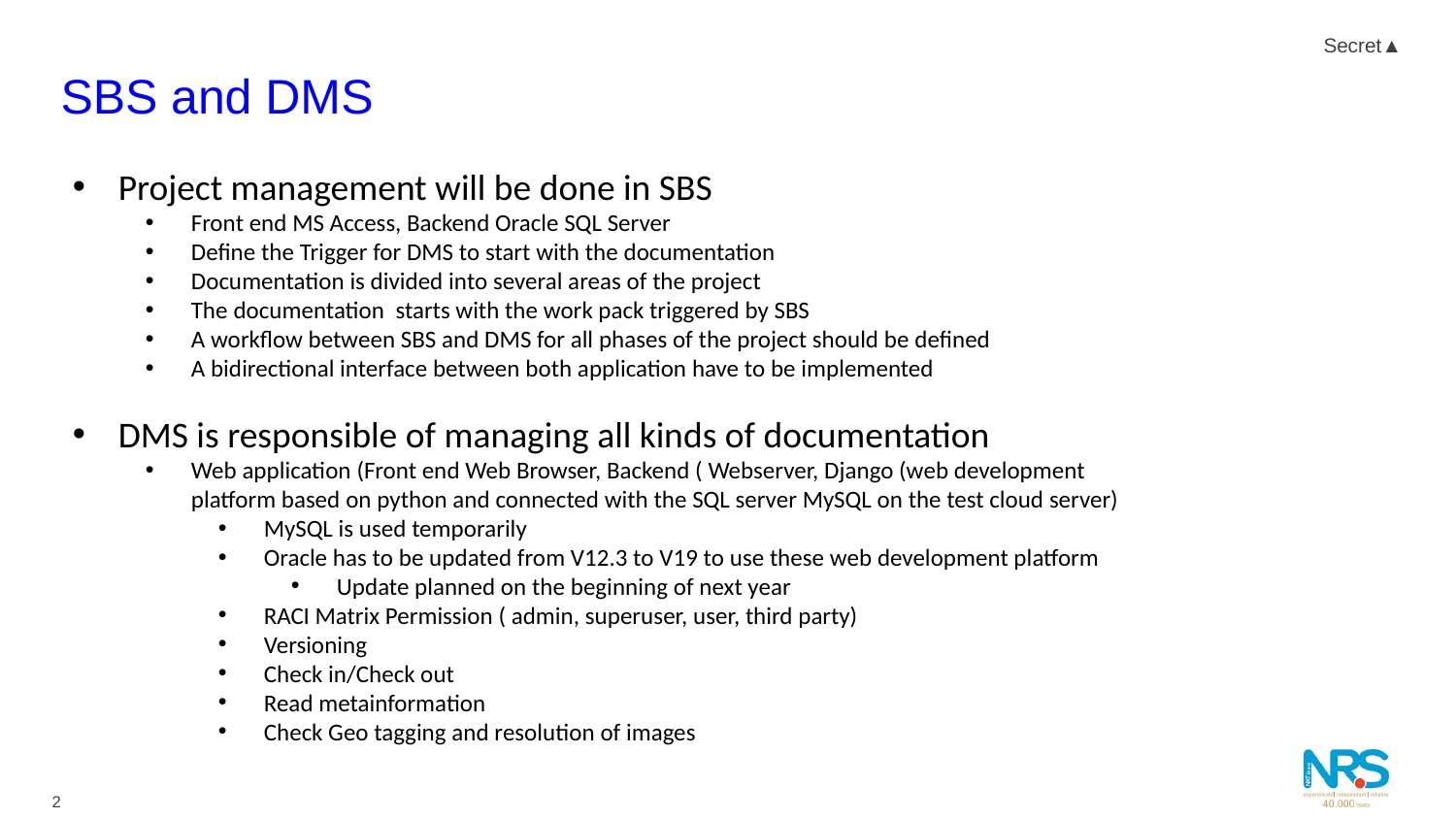

# SBS and DMS
Project management will be done in SBS
Front end MS Access, Backend Oracle SQL Server
Define the Trigger for DMS to start with the documentation
Documentation is divided into several areas of the project
The documentation  starts with the work pack triggered by SBS
A workflow between SBS and DMS for all phases of the project should be defined
A bidirectional interface between both application have to be implemented

DMS is responsible of managing all kinds of documentation
Web application (Front end Web Browser, Backend ( Webserver, Django (web development platform based on python and connected with the SQL server MySQL on the test cloud server)
MySQL is used temporarily
Oracle has to be updated from V12.3 to V19 to use these web development platform
Update planned on the beginning of next year
RACI Matrix Permission ( admin, superuser, user, third party)
Versioning
Check in/Check out
Read metainformation
Check Geo tagging and resolution of images